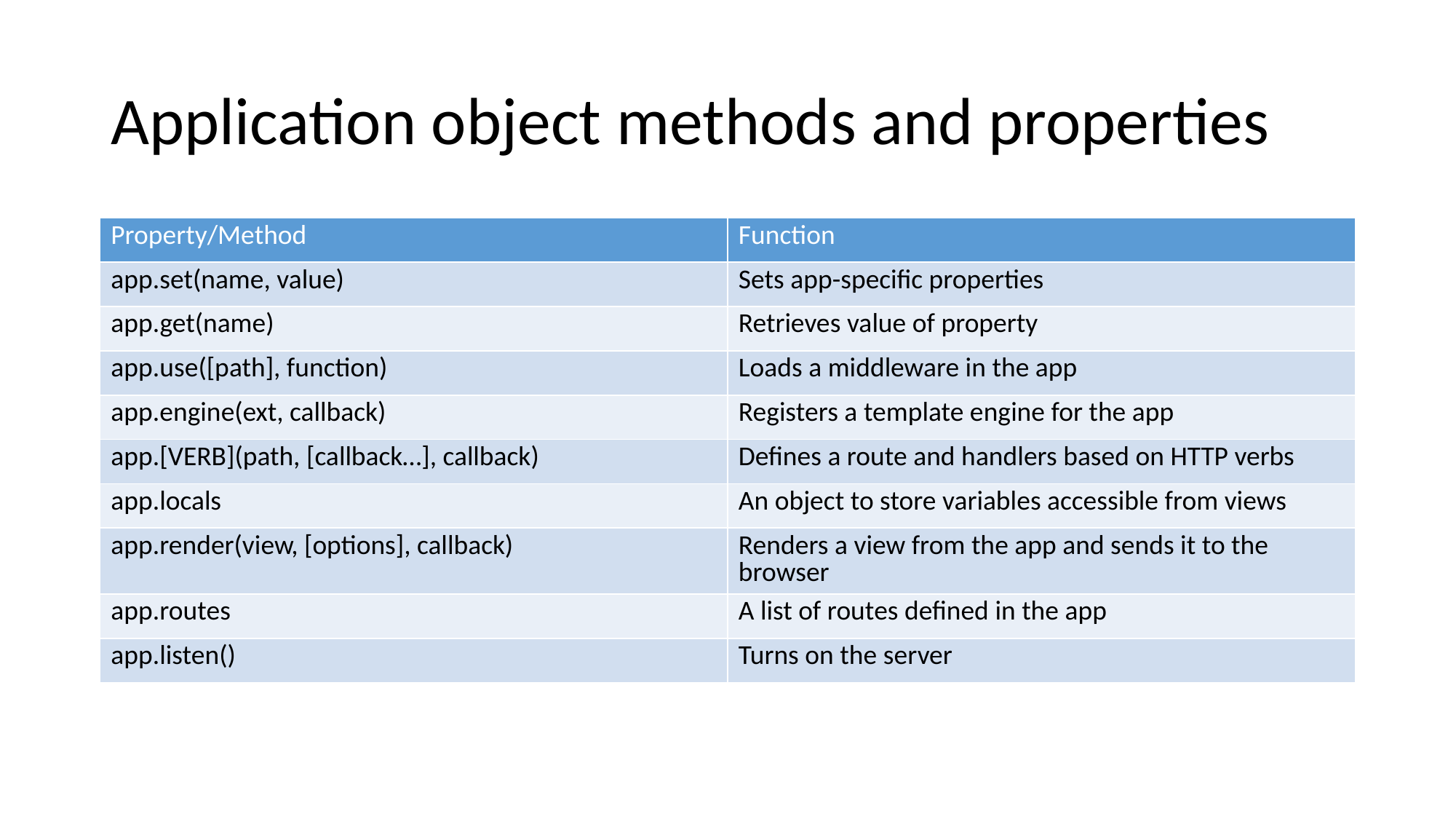

# Application object methods and properties
| Property/Method | Function |
| --- | --- |
| app.set(name, value) | Sets app-specific properties |
| app.get(name) | Retrieves value of property |
| app.use([path], function) | Loads a middleware in the app |
| app.engine(ext, callback) | Registers a template engine for the app |
| app.[VERB](path, [callback…], callback) | Defines a route and handlers based on HTTP verbs |
| app.locals | An object to store variables accessible from views |
| app.render(view, [options], callback) | Renders a view from the app and sends it to the browser |
| app.routes | A list of routes defined in the app |
| app.listen() | Turns on the server |